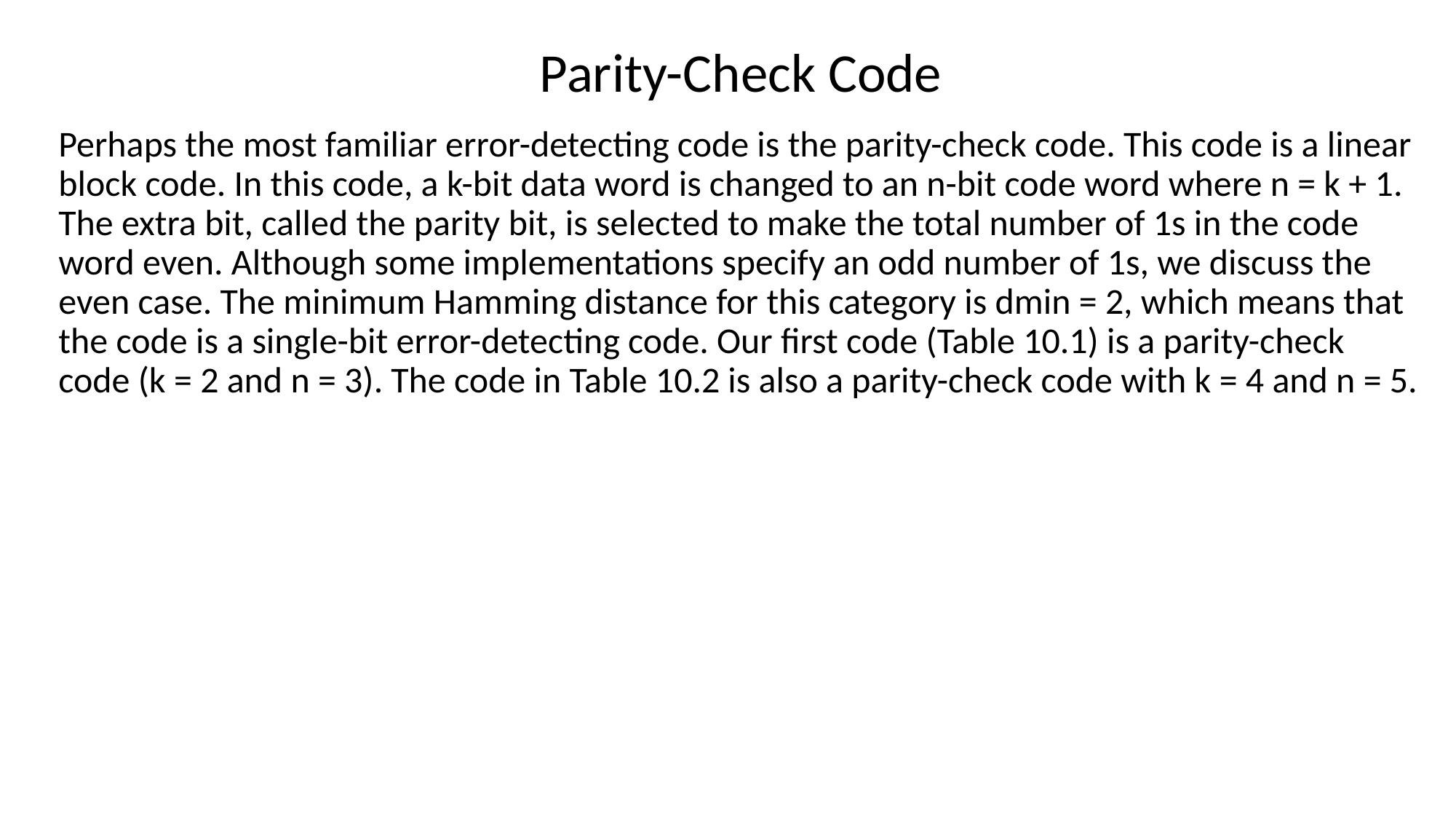

# Parity-Check Code
Perhaps the most familiar error-detecting code is the parity-check code. This code is a linear block code. In this code, a k-bit data word is changed to an n-bit code word where n = k + 1. The extra bit, called the parity bit, is selected to make the total number of 1s in the code word even. Although some implementations specify an odd number of 1s, we discuss the even case. The minimum Hamming distance for this category is dmin = 2, which means that the code is a single-bit error-detecting code. Our first code (Table 10.1) is a parity-check code (k = 2 and n = 3). The code in Table 10.2 is also a parity-check code with k = 4 and n = 5.